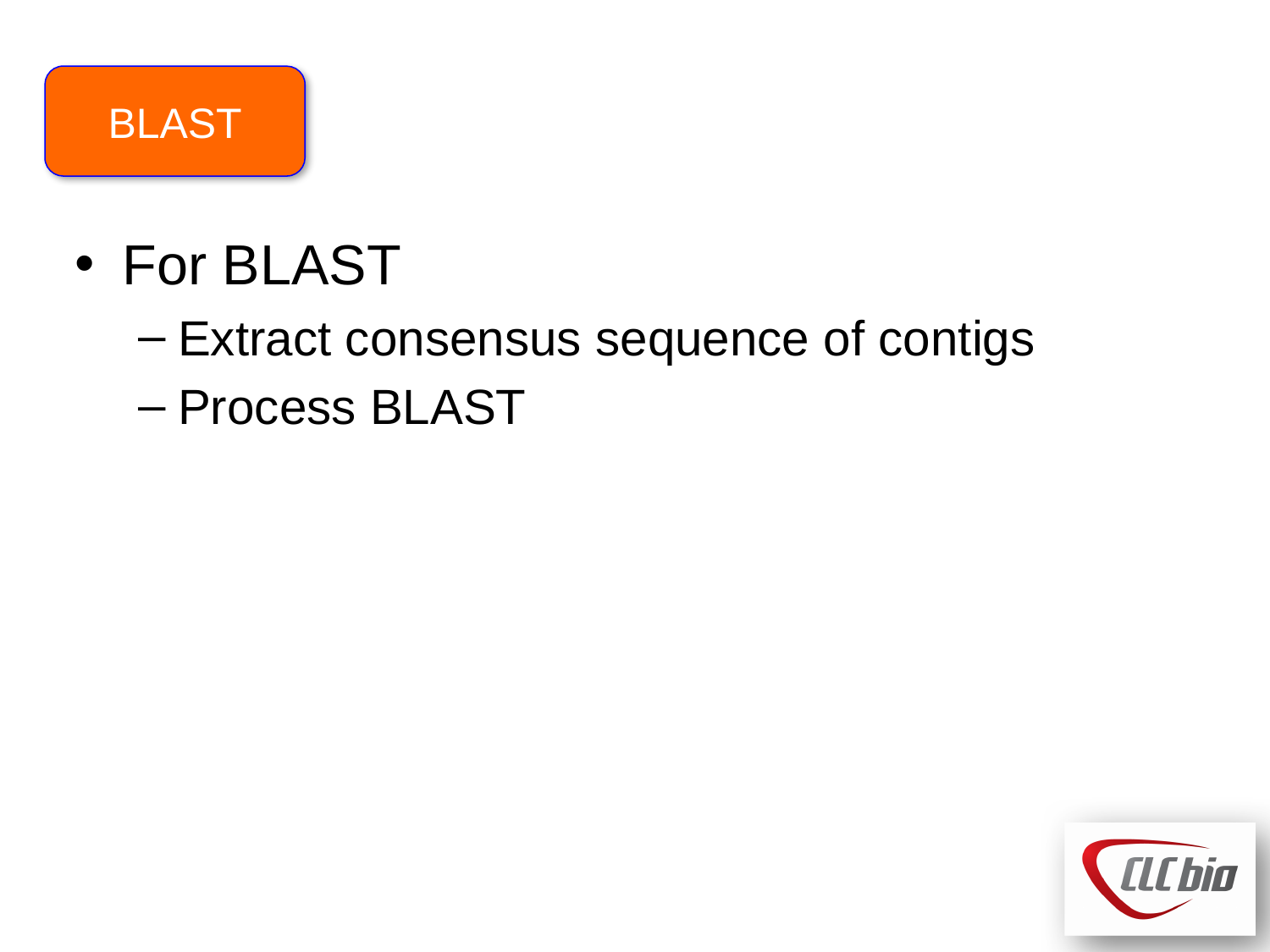

#
BLAST
For BLAST
Extract consensus sequence of contigs
Process BLAST